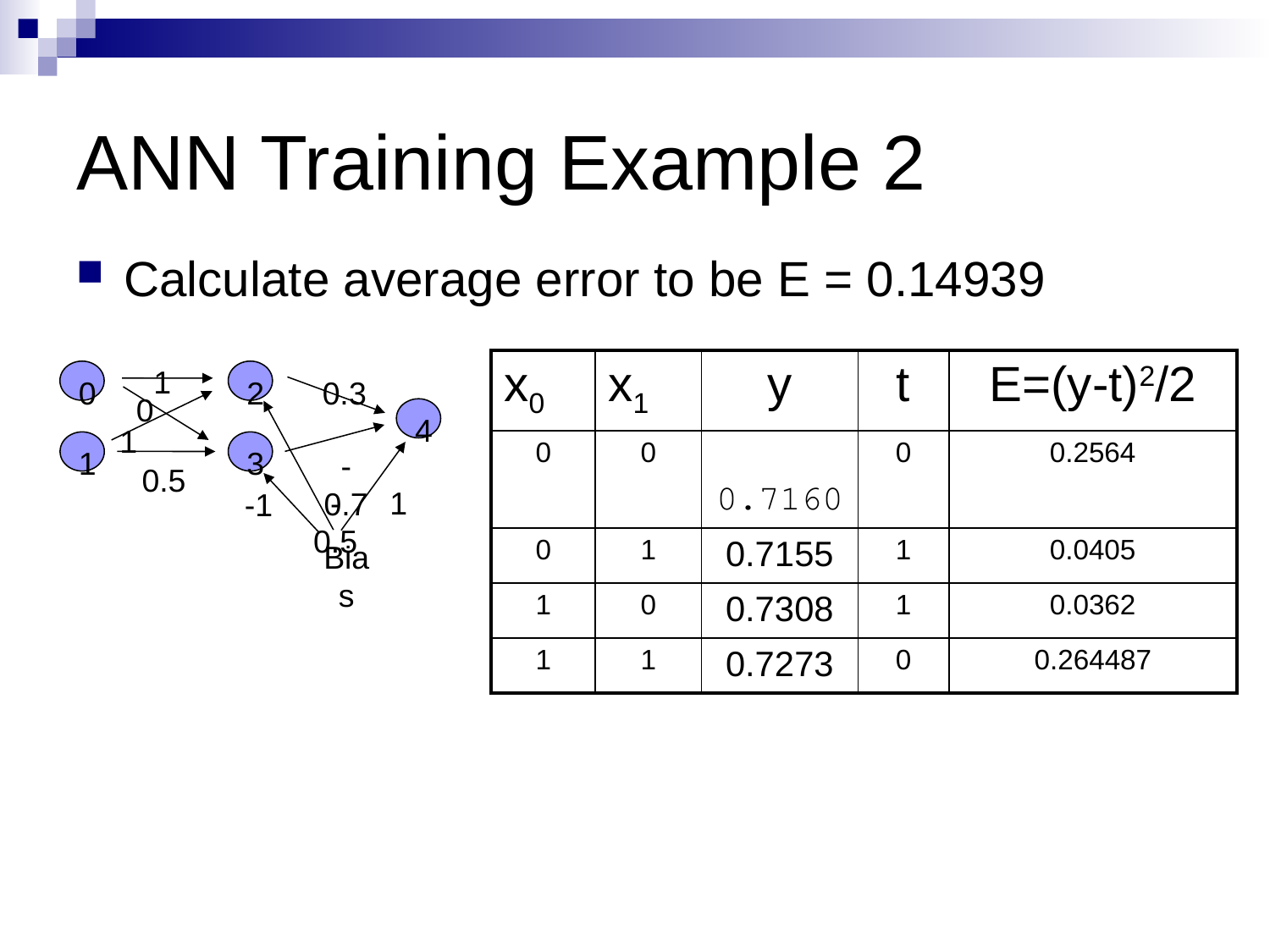

# ANN Training Example 2
Calculate average error to be E = 0.14939
| x0 | x1 | y | t | E=(y-t)2/2 |
| --- | --- | --- | --- | --- |
| 0 | 0 | 0.7160 | 0 | 0.2564 |
| 0 | 1 | 0.7155 | 1 | 0.0405 |
| 1 | 0 | 0.7308 | 1 | 0.0362 |
| 1 | 1 | 0.7273 | 0 | 0.264487 |
1

0

1

2

3
0.3

0

4

1

-0.7

0.5

-0.5
1
-1
Bias